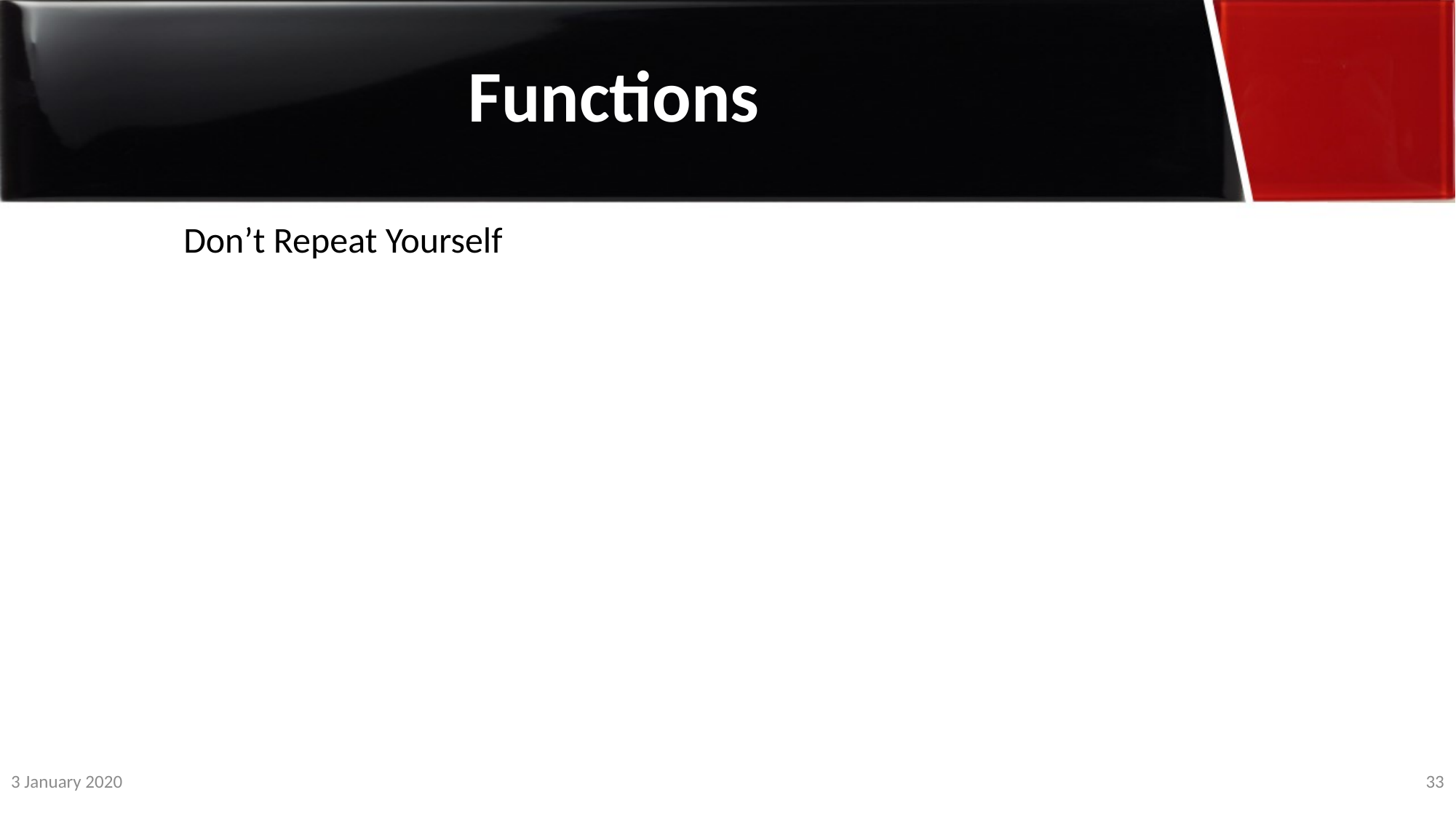

Functions
	 Don’t Repeat Yourself

3 January 2020
33